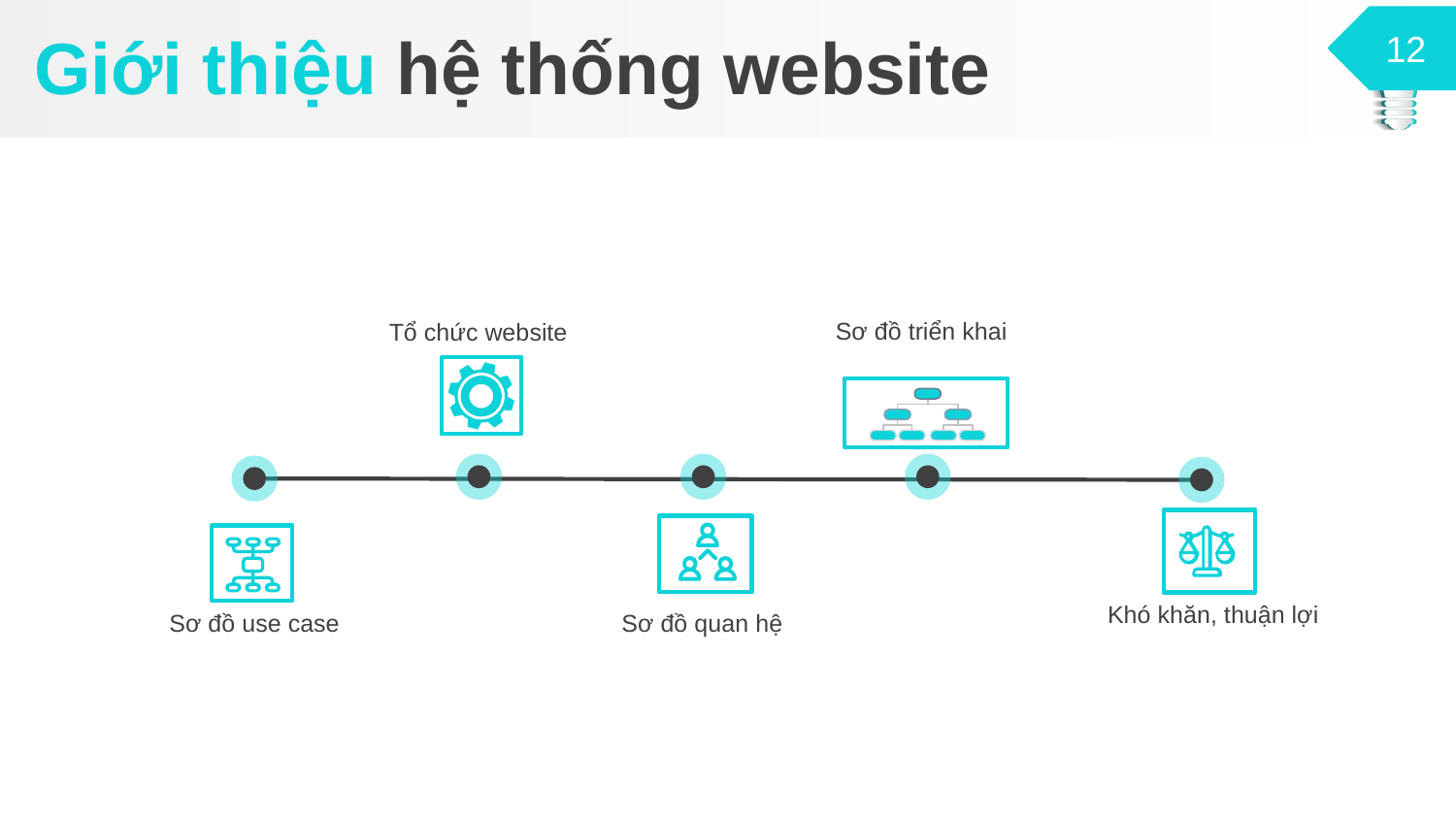

# Giới thiệu hệ thống website
12
Sơ đồ triển khai
Tổ chức website

Khó khăn, thuận lợi
Sơ đồ use case
Sơ đồ quan hệ